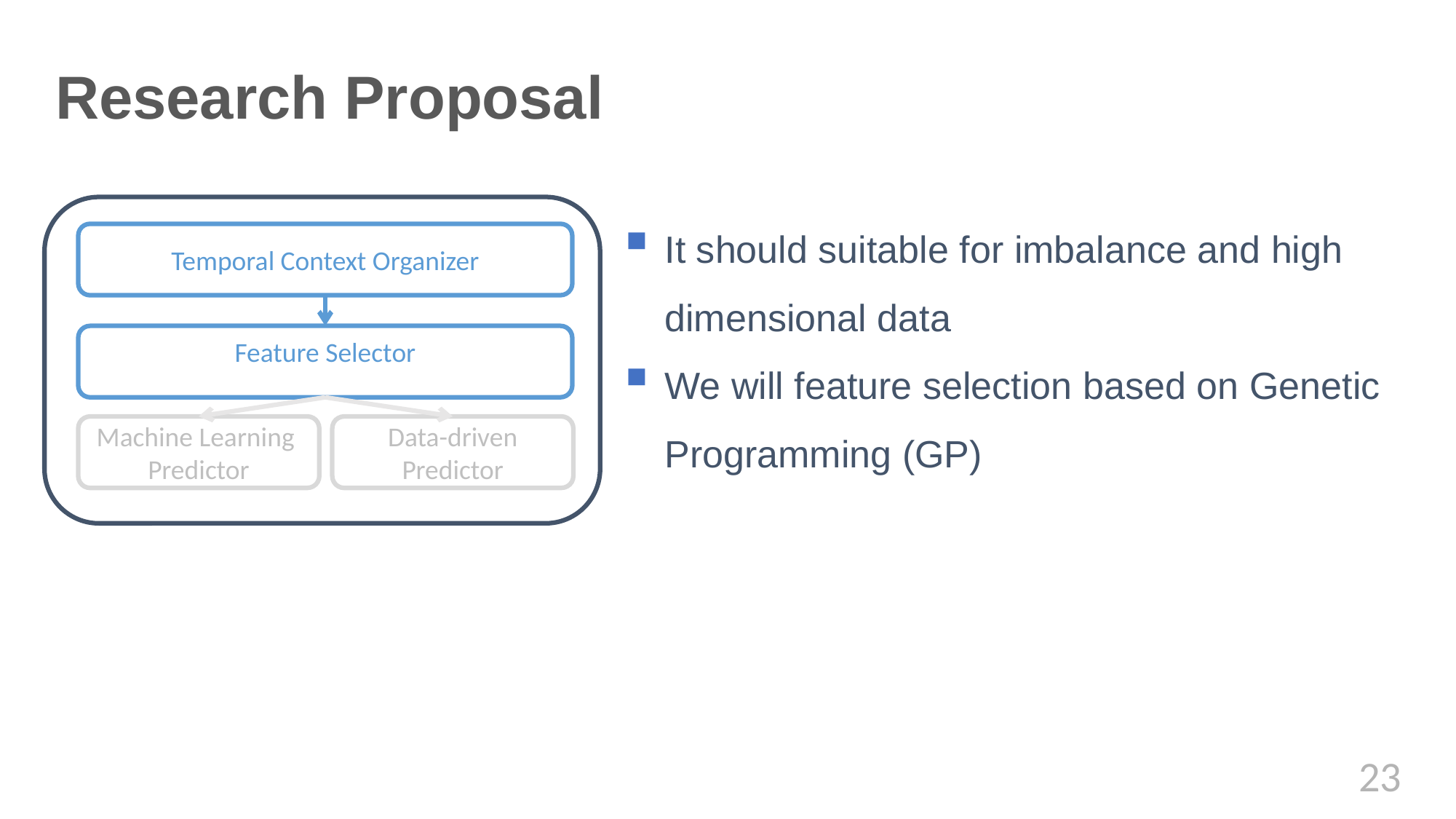

# Research Proposal

It should suitable for imbalance and high dimensional data
We will feature selection based on Genetic Programming (GP)
Temporal Context Organizer
Feature Selector
Machine Learning
Predictor
Data-driven
Predictor
23